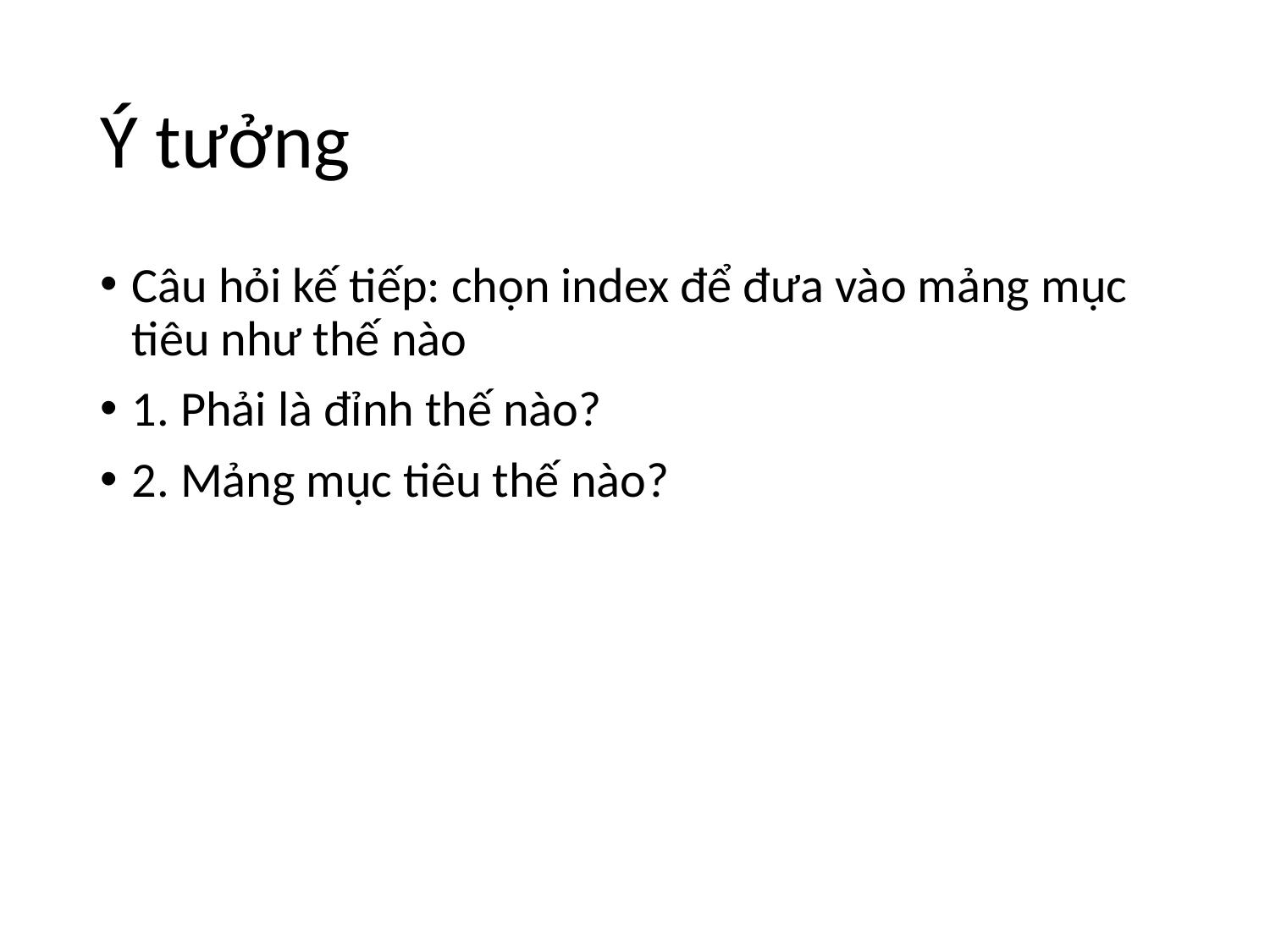

# Ý tưởng
Câu hỏi kế tiếp: chọn index để đưa vào mảng mục tiêu như thế nào
1. Phải là đỉnh thế nào?
2. Mảng mục tiêu thế nào?